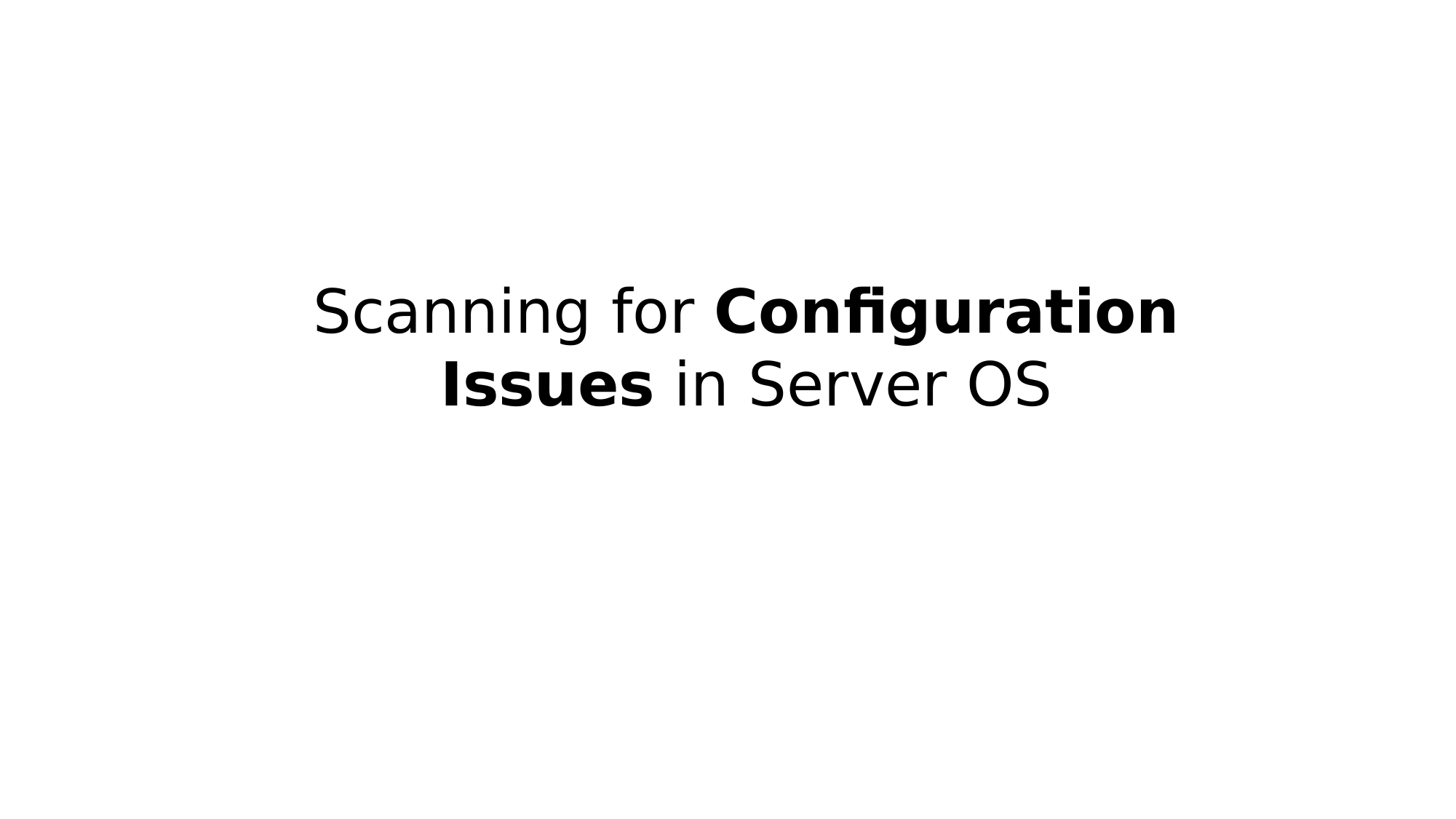

Scanning for Configuration Issues in Server OS